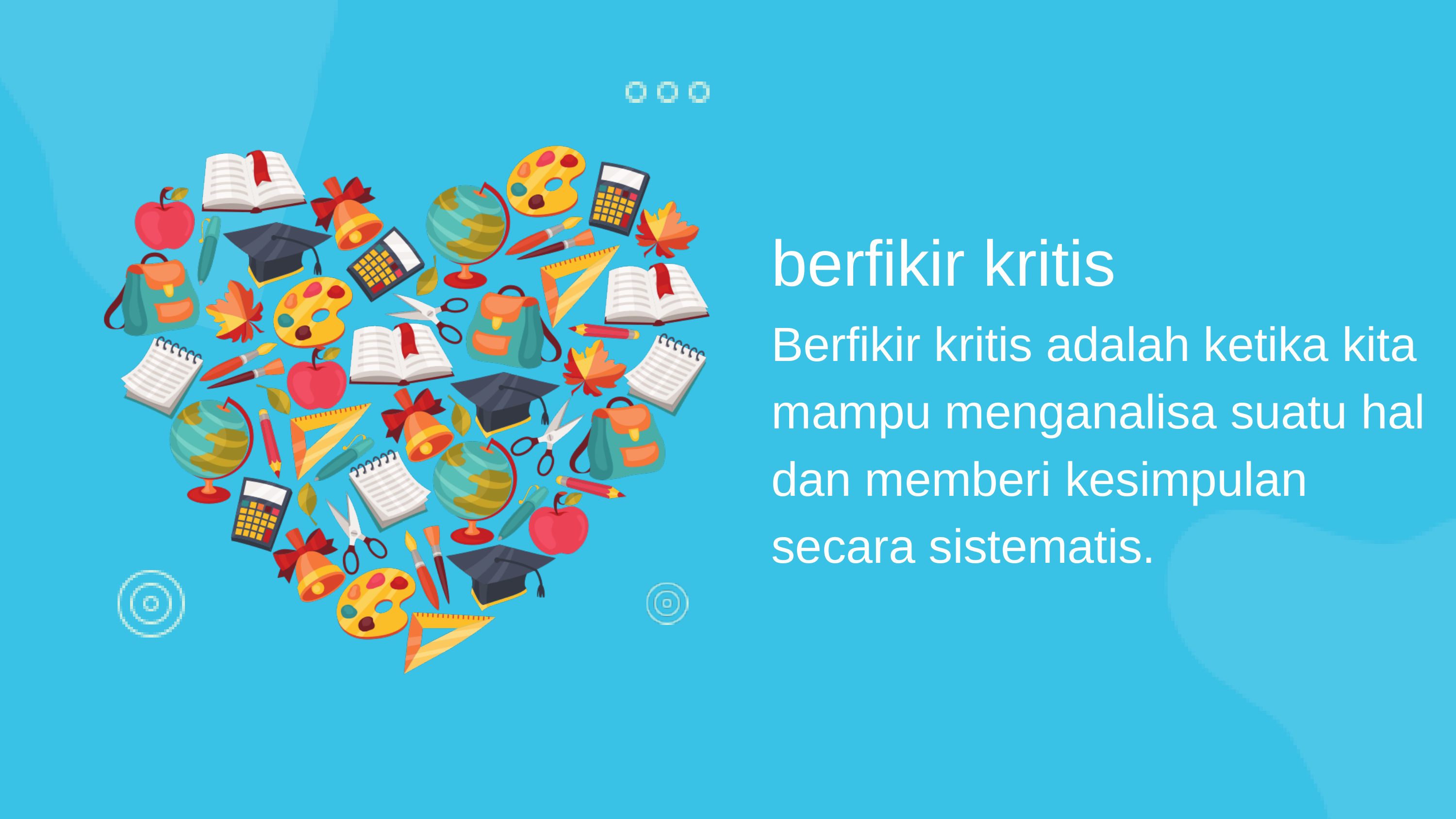

berfikir kritis
Berfikir kritis adalah ketika kita mampu menganalisa suatu hal dan memberi kesimpulan secara sistematis.